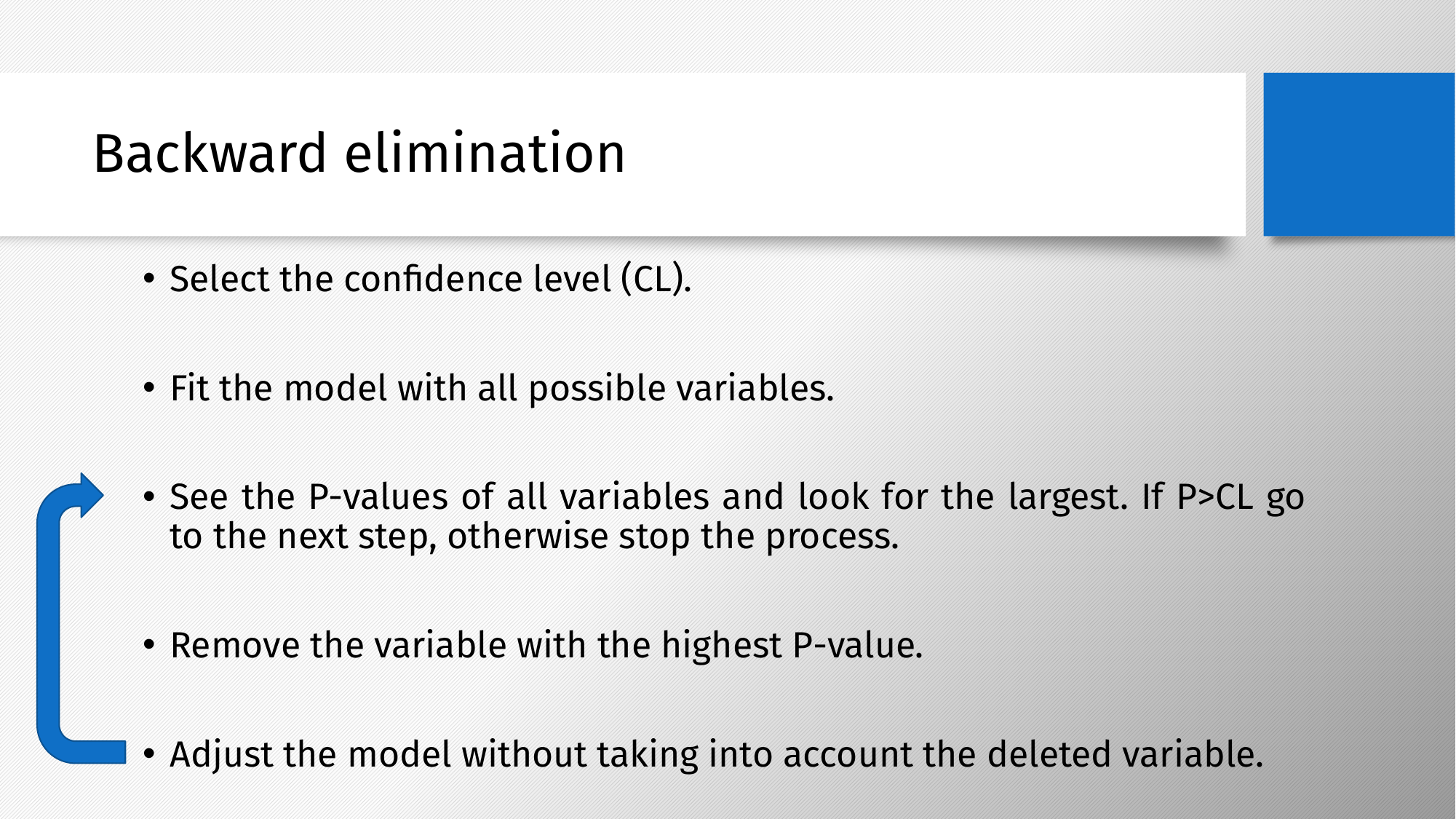

# Backward elimination
Select the confidence level (CL).

Fit the model with all possible variables.

See the P-values ​​of all variables and look for the largest. If P>CL go to the next step, otherwise stop the process.

Remove the variable with the highest P-value.

Adjust the model without taking into account the deleted variable.